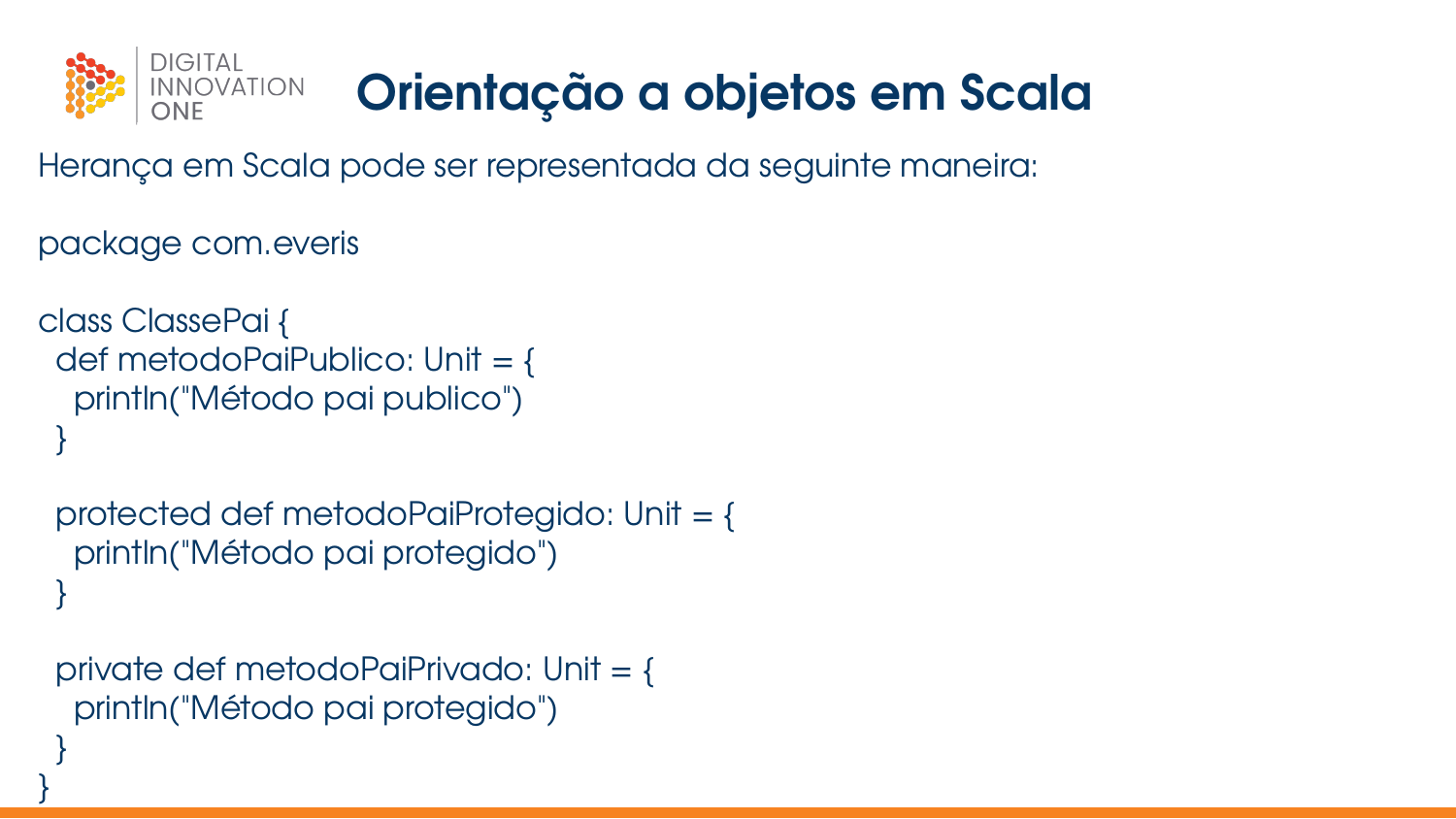

# Orientação a objetos em Scala
Herança em Scala pode ser representada da seguinte maneira:

package com.everis

class ClassePai {
  def metodoPaiPublico: Unit = {
    println("Método pai publico")
  }

  protected def metodoPaiProtegido: Unit = {
    println("Método pai protegido")
  }

  private def metodoPaiPrivado: Unit = {
    println("Método pai protegido")
  }
}